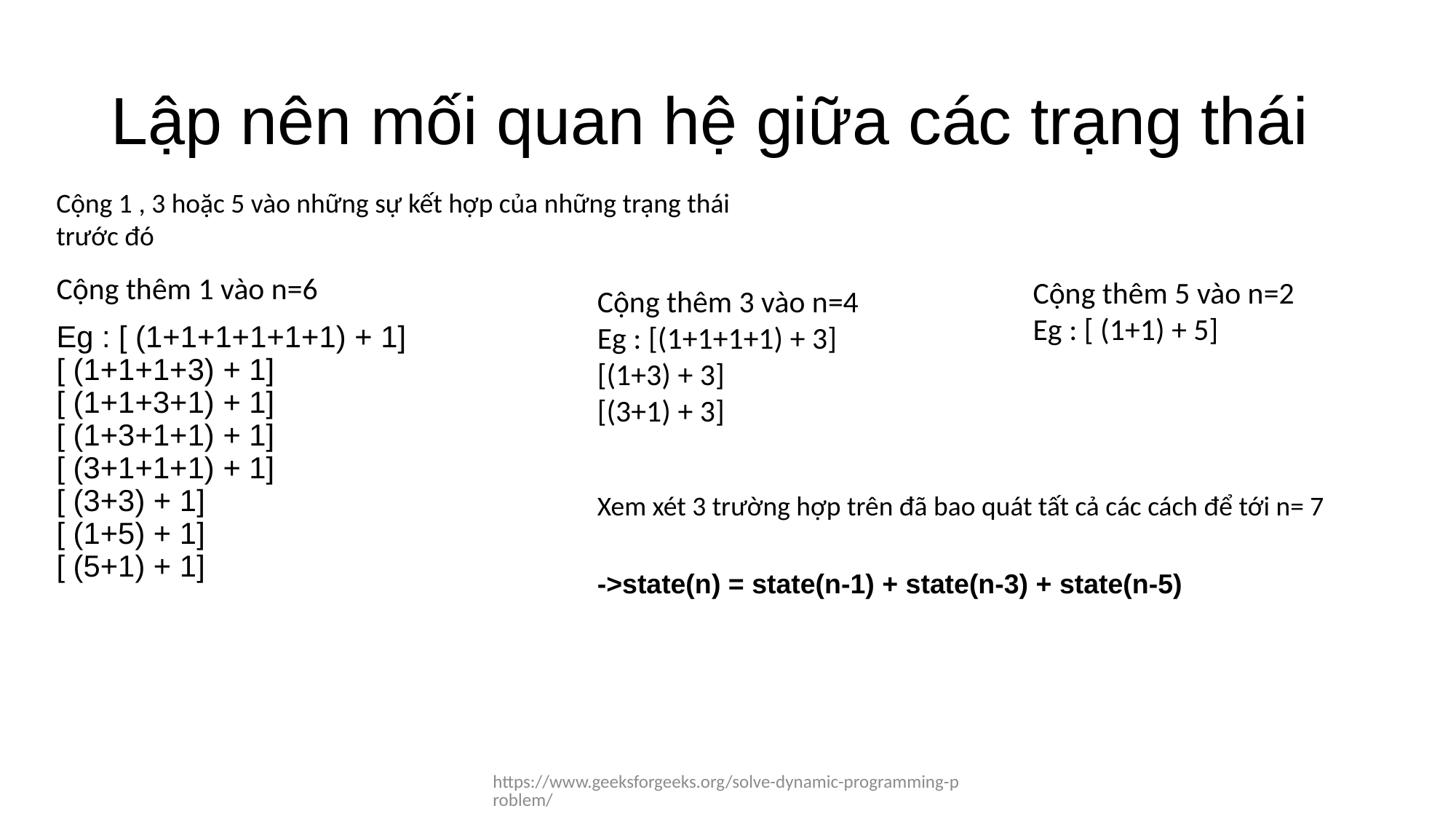

# Lập nên mối quan hệ giữa các trạng thái
Cộng 1 , 3 hoặc 5 vào những sự kết hợp của những trạng thái trước đó
Cộng thêm 1 vào n=6
Eg : [ (1+1+1+1+1+1) + 1] 
[ (1+1+1+3) + 1] 
[ (1+1+3+1) + 1] 
[ (1+3+1+1) + 1] 
[ (3+1+1+1) + 1] 
[ (3+3) + 1] 
[ (1+5) + 1] 
[ (5+1) + 1]

Cộng thêm 5 vào n=2
Eg : [ (1+1) + 5]
Cộng thêm 3 vào n=4
Eg : [(1+1+1+1) + 3] 
[(1+3) + 3] 
[(3+1) + 3]
Xem xét 3 trường hợp trên đã bao quát tất cả các cách để tới n= 7
->state(n) = state(n-1) + state(n-3) + state(n-5)
https://www.geeksforgeeks.org/solve-dynamic-programming-problem/